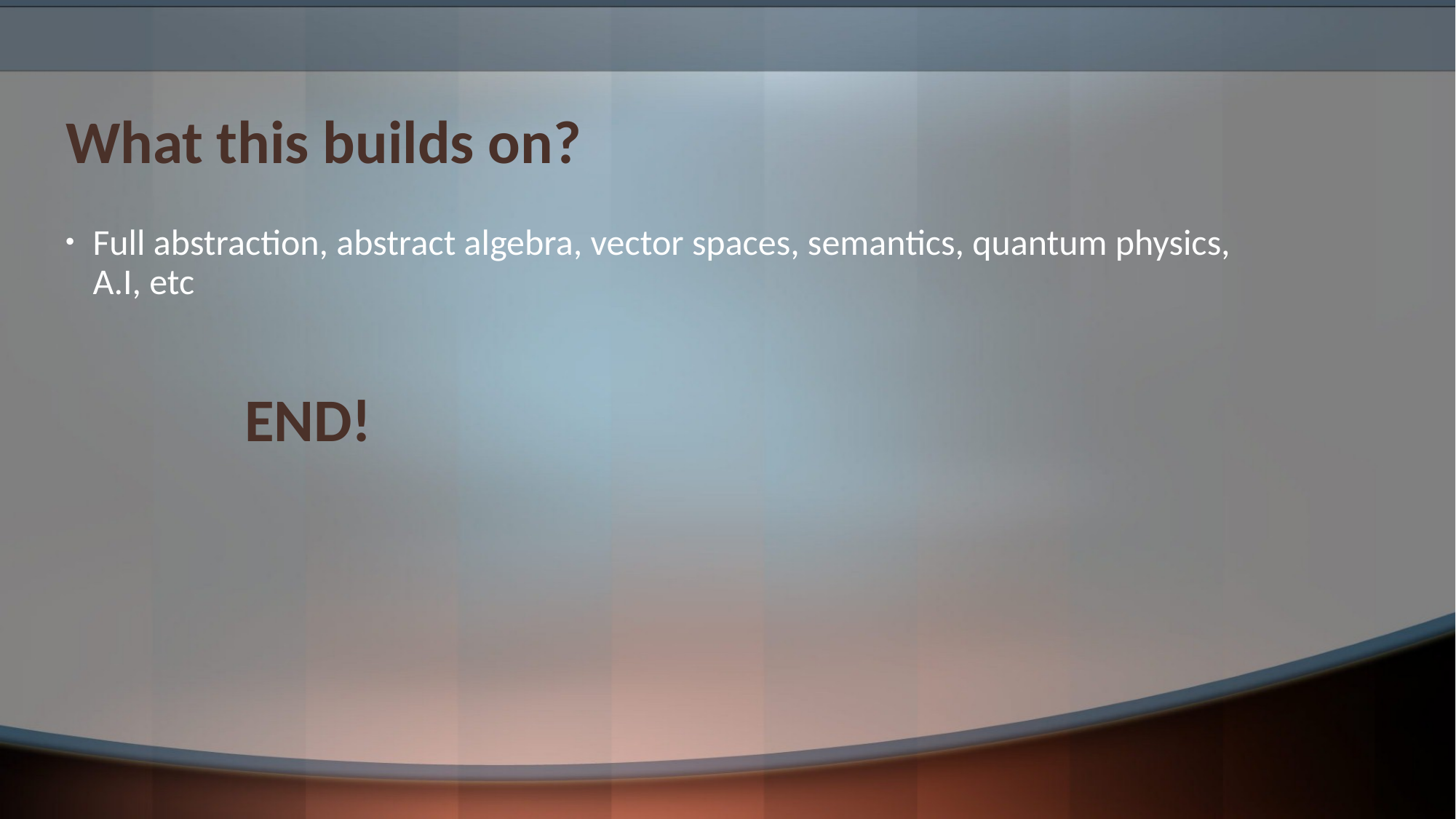

# What this builds on?
Full abstraction, abstract algebra, vector spaces, semantics, quantum physics, A.I, etc
END!